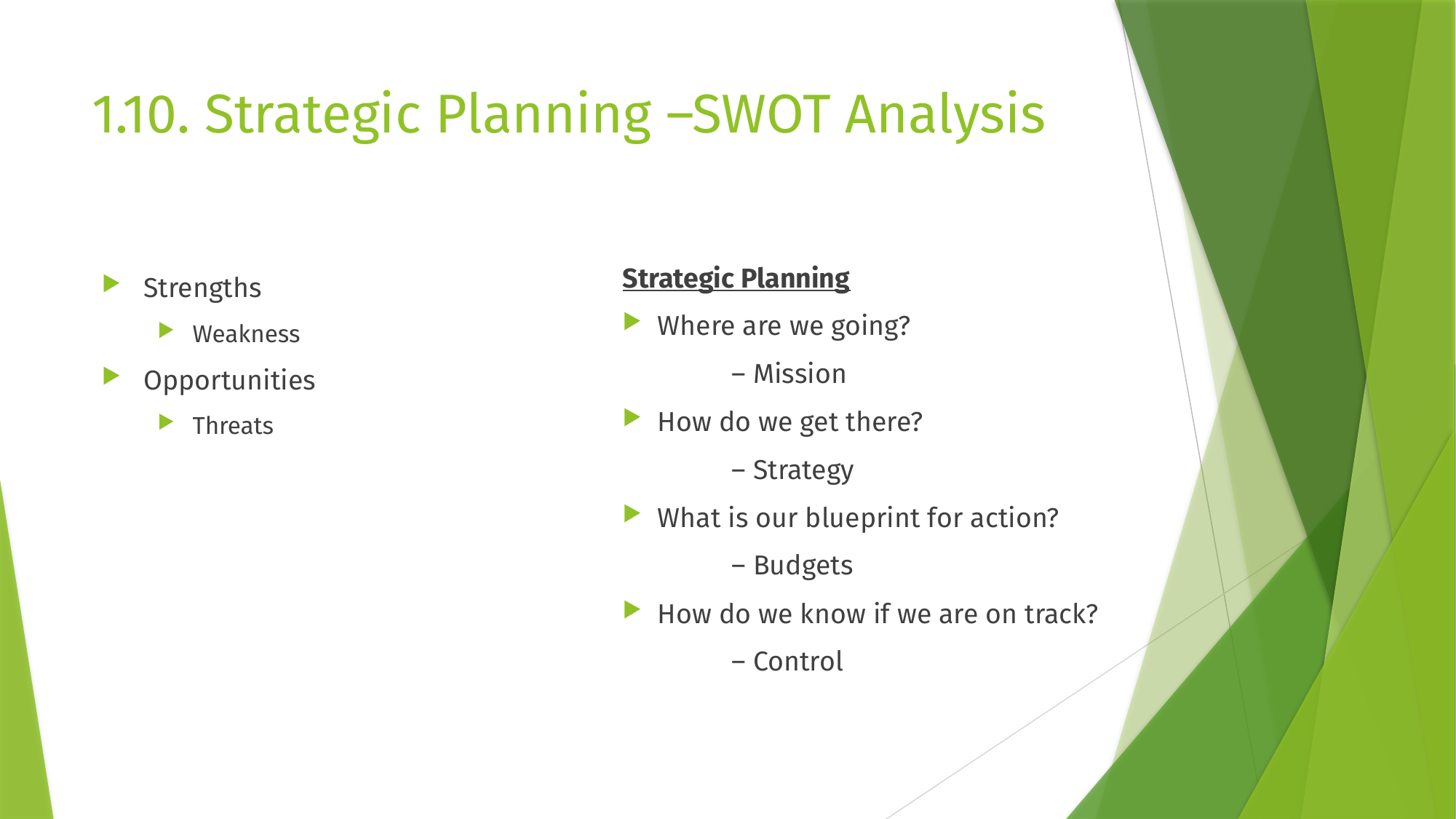

# 1.10. Strategic Planning –SWOT Analysis
Strategic Planning
Where are we going?
	– Mission
How do we get there?
	– Strategy
What is our blueprint for action?
	– Budgets
How do we know if we are on track?
	– Control
Strengths
Weakness
Opportunities
Threats